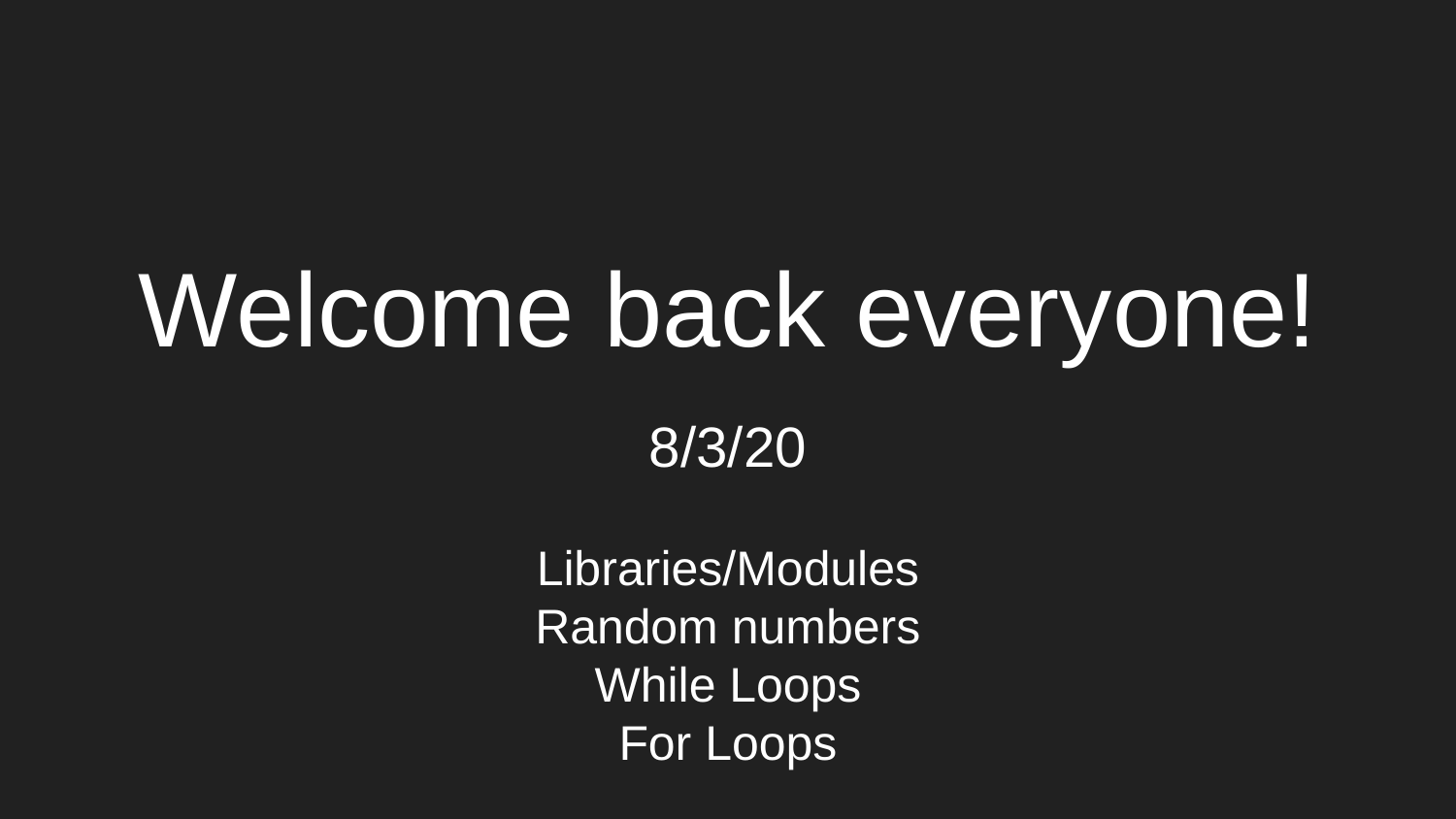

# Welcome back everyone!
8/3/20

Libraries/Modules
Random numbers
While Loops
For Loops